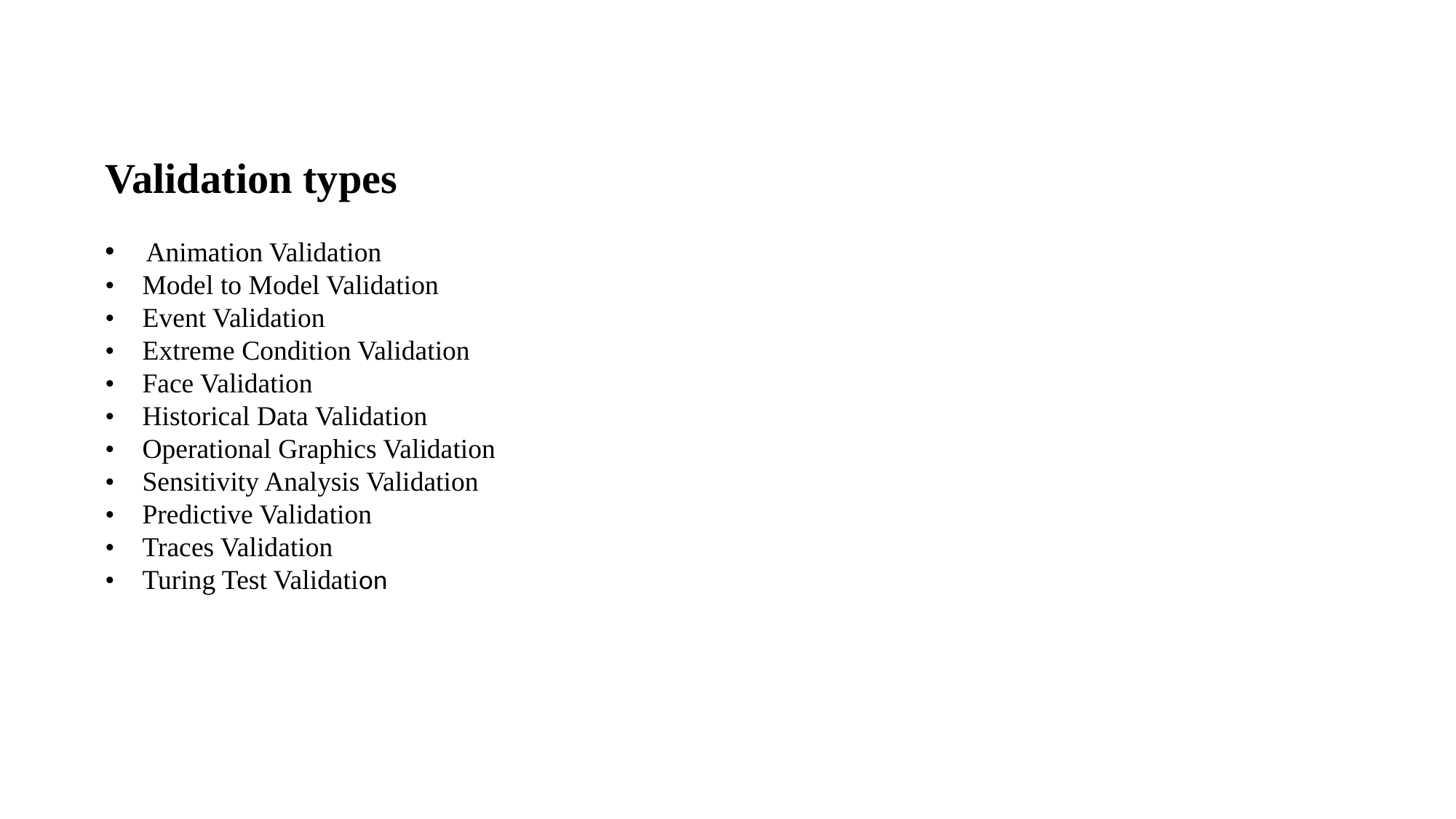

Validation types

 Animation Validation
•    Model to Model Validation
•    Event Validation
•    Extreme Condition Validation
•    Face Validation
•    Historical Data Validation
•    Operational Graphics Validation
•    Sensitivity Analysis Validation
•    Predictive Validation
•    Traces Validation
•    Turing Test Validation